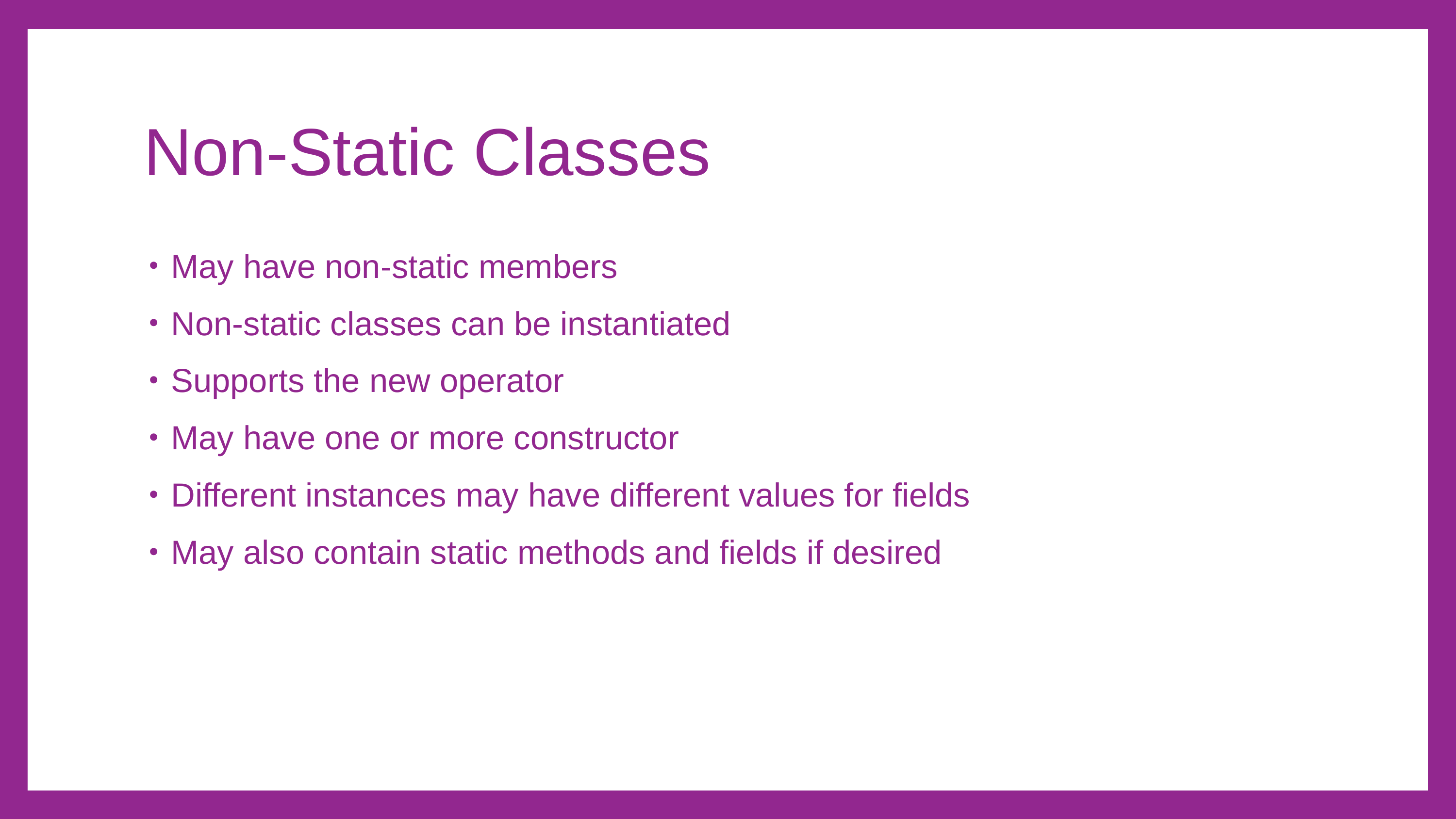

# Non-Static Classes
May have non-static members
Non-static classes can be instantiated
Supports the new operator
May have one or more constructor
Different instances may have different values for fields
May also contain static methods and fields if desired